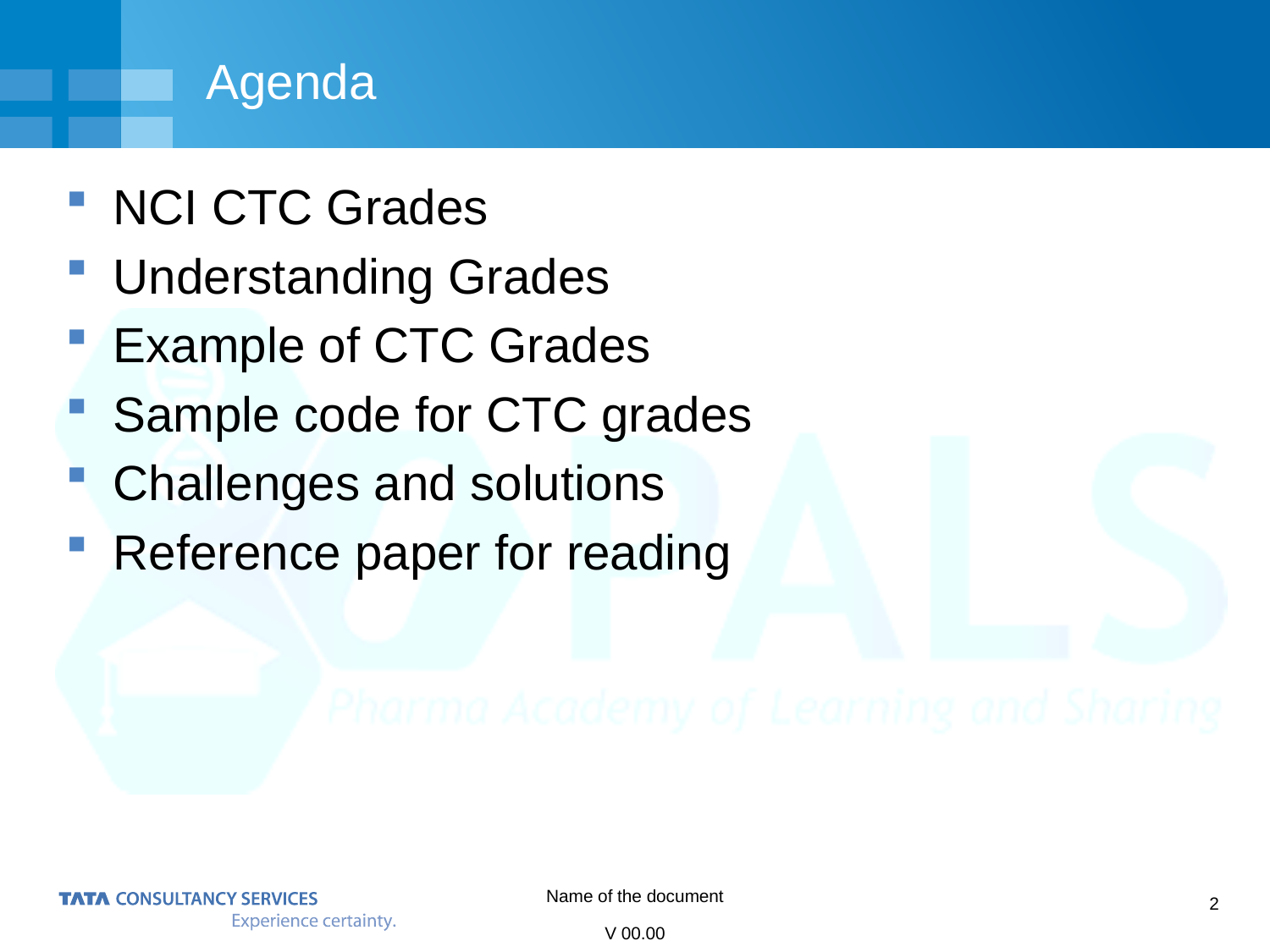

# Agenda
NCI CTC Grades
Understanding Grades
Example of CTC Grades
Sample code for CTC grades
Challenges and solutions
Reference paper for reading